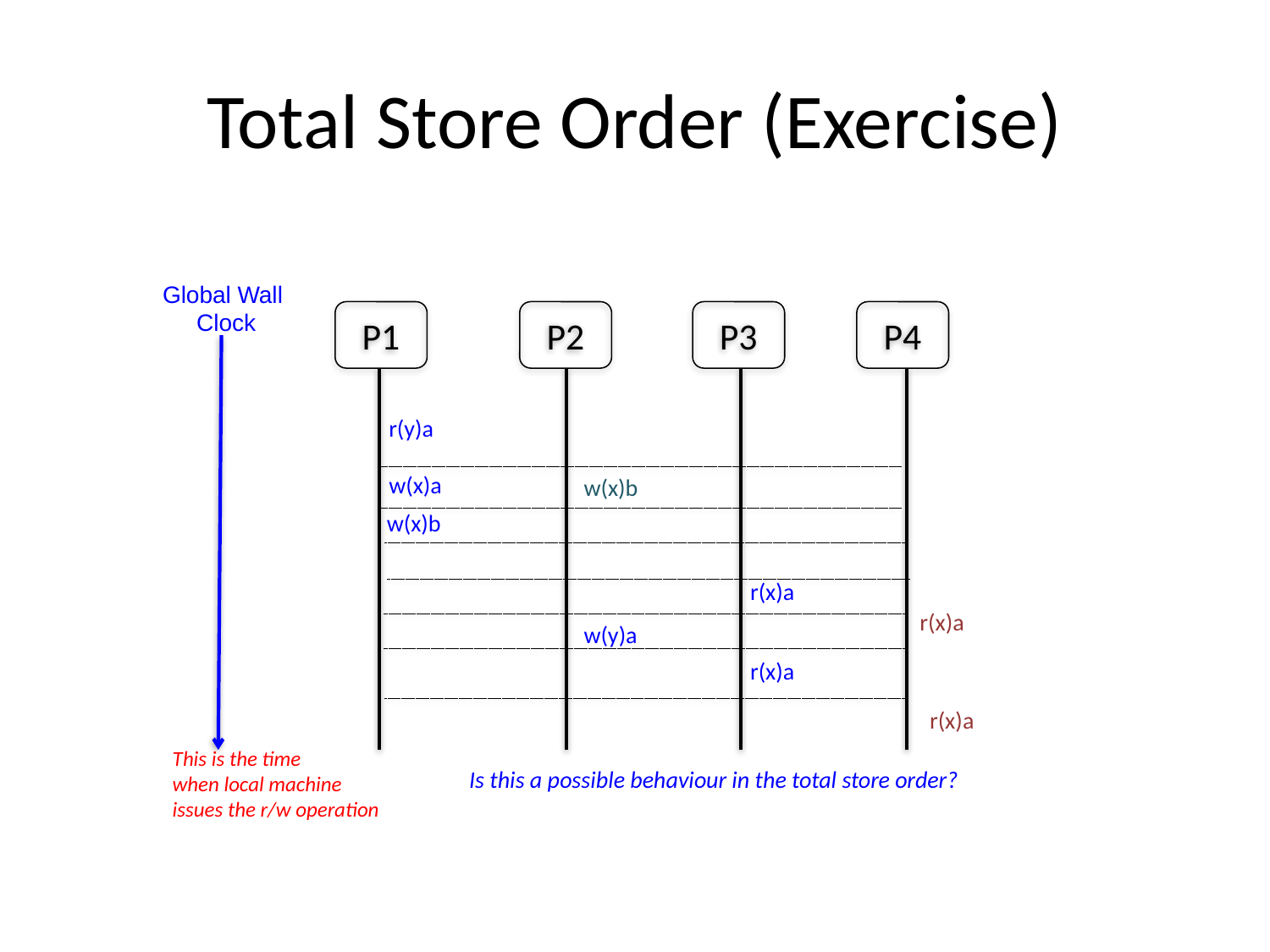

# Total Store Order (Exercise)
Global Wall
Clock
P1
P2
P3
P4
r(y)a
w(x)a
w(x)b
w(x)b
r(x)a
r(x)a
w(y)a
r(x)a
r(x)a
This is the time
when local machine
issues the r/w operation
Is this a possible behaviour in the total store order?